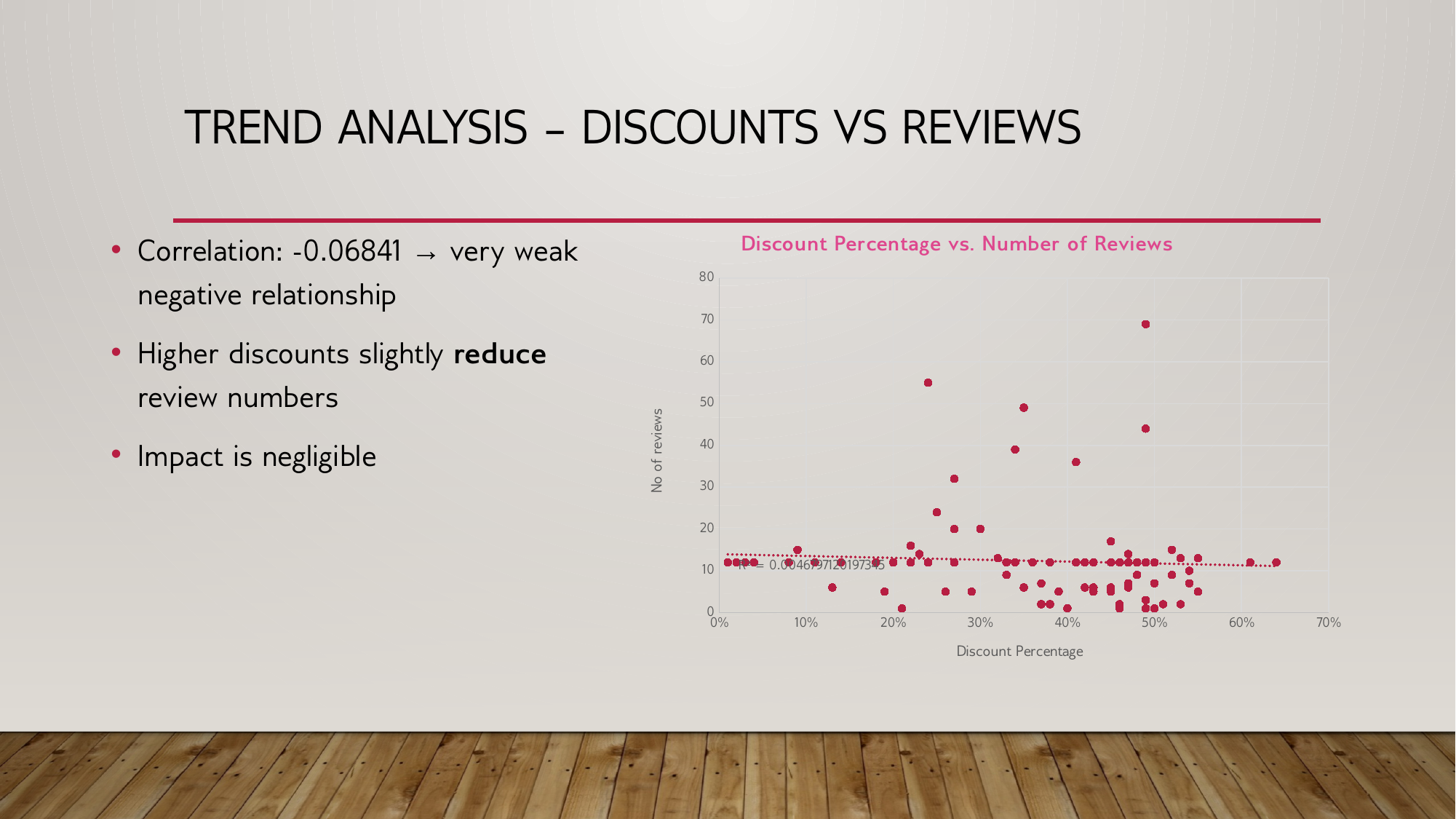

# Trend Analysis – Discounts vs Reviews

### Chart: Discount Percentage vs. Number of Reviews

| Category | Review |
|---|---|
Correlation: -0.06841 → very weak negative relationship
Higher discounts slightly reduce review numbers
Impact is negligible